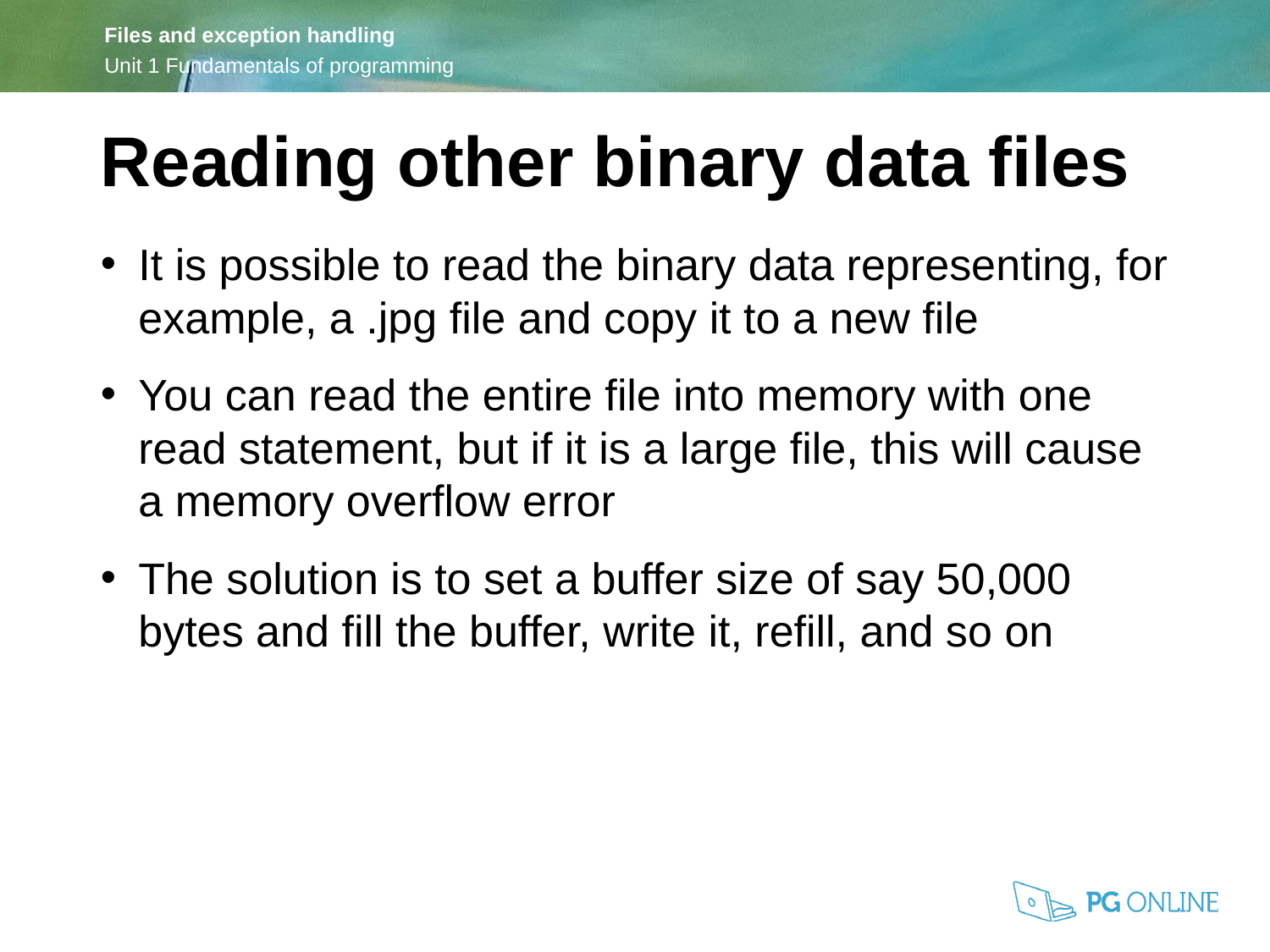

Reading other binary data files
It is possible to read the binary data representing, for example, a .jpg file and copy it to a new file
You can read the entire file into memory with one read statement, but if it is a large file, this will cause a memory overflow error
The solution is to set a buffer size of say 50,000 bytes and fill the buffer, write it, refill, and so on